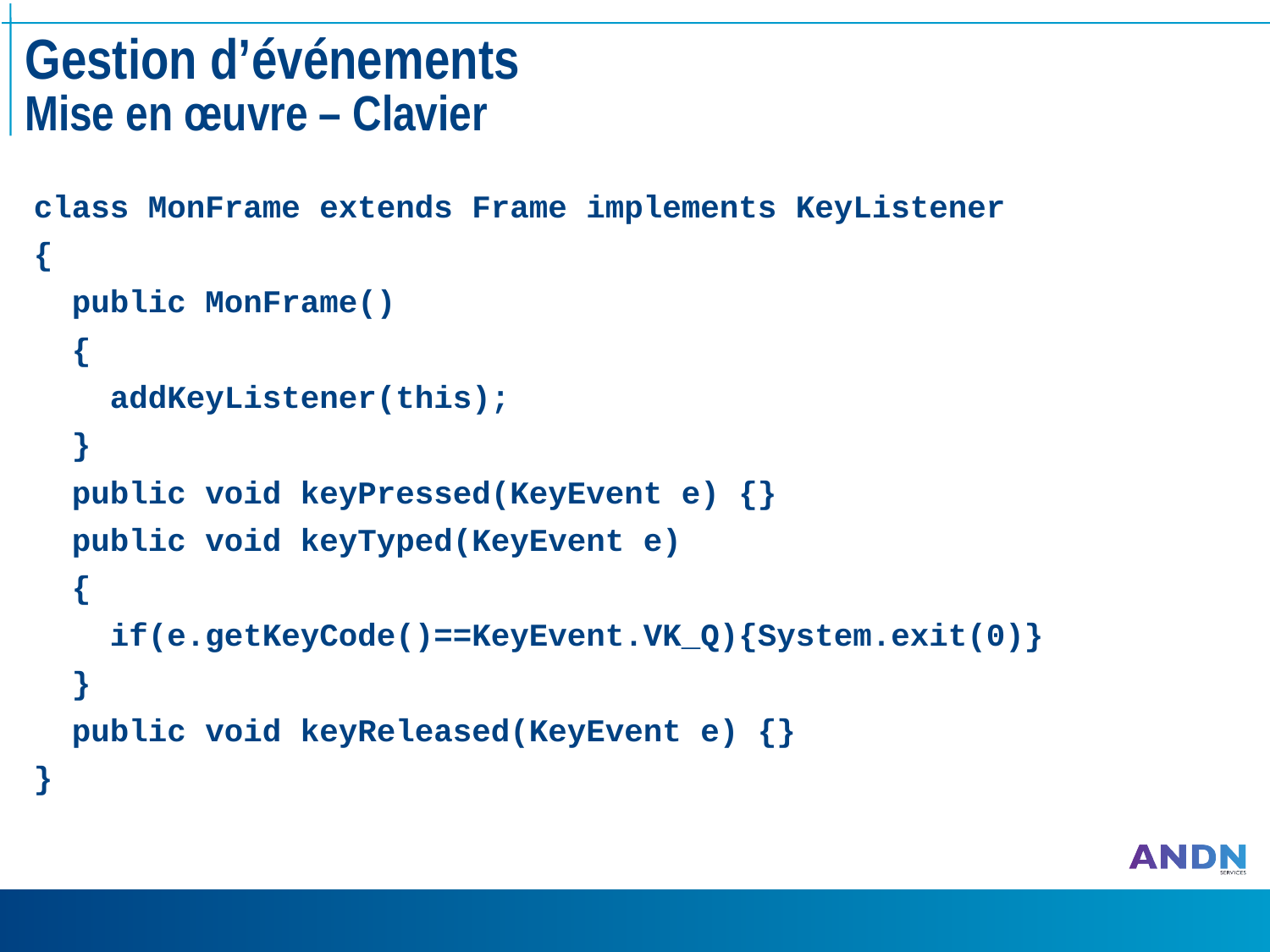

# Gestion d’événements Mise en œuvre – Clavier
class MonFrame extends Frame implements KeyListener
{
  public MonFrame()
  {
    addKeyListener(this);
  }
  public void keyPressed(KeyEvent e) {}
  public void keyTyped(KeyEvent e)
  {
    if(e.getKeyCode()==KeyEvent.VK_Q){System.exit(0)}
  }
  public void keyReleased(KeyEvent e) {}
}